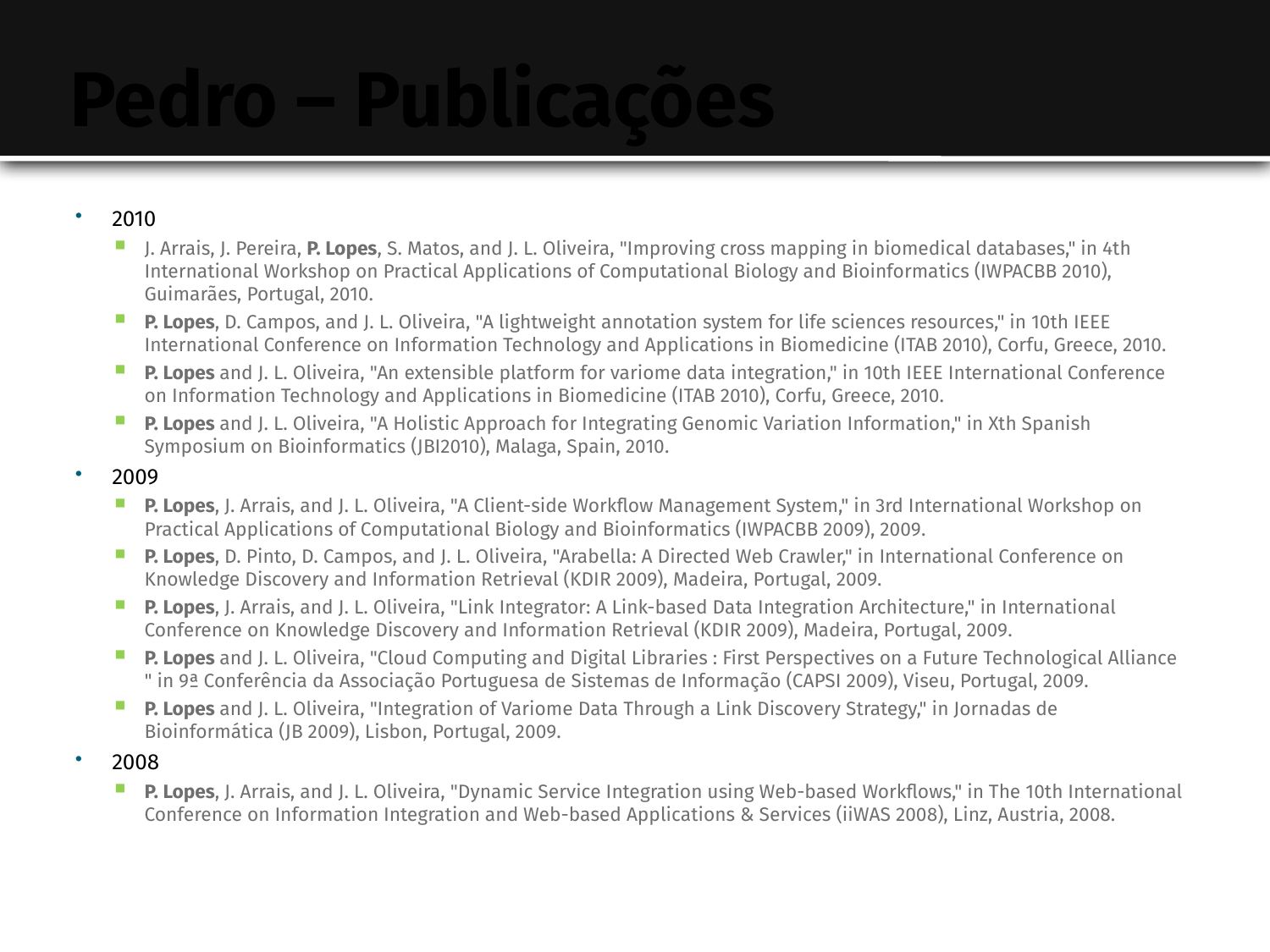

# Pedro – Publicações
2010
J. Arrais, J. Pereira, P. Lopes, S. Matos, and J. L. Oliveira, "Improving cross mapping in biomedical databases," in 4th International Workshop on Practical Applications of Computational Biology and Bioinformatics (IWPACBB 2010), Guimarães, Portugal, 2010.
P. Lopes, D. Campos, and J. L. Oliveira, "A lightweight annotation system for life sciences resources," in 10th IEEE International Conference on Information Technology and Applications in Biomedicine (ITAB 2010), Corfu, Greece, 2010.
P. Lopes and J. L. Oliveira, "An extensible platform for variome data integration," in 10th IEEE International Conference on Information Technology and Applications in Biomedicine (ITAB 2010), Corfu, Greece, 2010.
P. Lopes and J. L. Oliveira, "A Holistic Approach for Integrating Genomic Variation Information," in Xth Spanish Symposium on Bioinformatics (JBI2010), Malaga, Spain, 2010.
2009
P. Lopes, J. Arrais, and J. L. Oliveira, "A Client-side Workflow Management System," in 3rd International Workshop on Practical Applications of Computational Biology and Bioinformatics (IWPACBB 2009), 2009.
P. Lopes, D. Pinto, D. Campos, and J. L. Oliveira, "Arabella: A Directed Web Crawler," in International Conference on Knowledge Discovery and Information Retrieval (KDIR 2009), Madeira, Portugal, 2009.
P. Lopes, J. Arrais, and J. L. Oliveira, "Link Integrator: A Link-based Data Integration Architecture," in International Conference on Knowledge Discovery and Information Retrieval (KDIR 2009), Madeira, Portugal, 2009.
P. Lopes and J. L. Oliveira, "Cloud Computing and Digital Libraries : First Perspectives on a Future Technological Alliance " in 9ª Conferência da Associação Portuguesa de Sistemas de Informação (CAPSI 2009), Viseu, Portugal, 2009.
P. Lopes and J. L. Oliveira, "Integration of Variome Data Through a Link Discovery Strategy," in Jornadas de Bioinformática (JB 2009), Lisbon, Portugal, 2009.
2008
P. Lopes, J. Arrais, and J. L. Oliveira, "Dynamic Service Integration using Web-based Workflows," in The 10th International Conference on Information Integration and Web-based Applications & Services (iiWAS 2008), Linz, Austria, 2008.